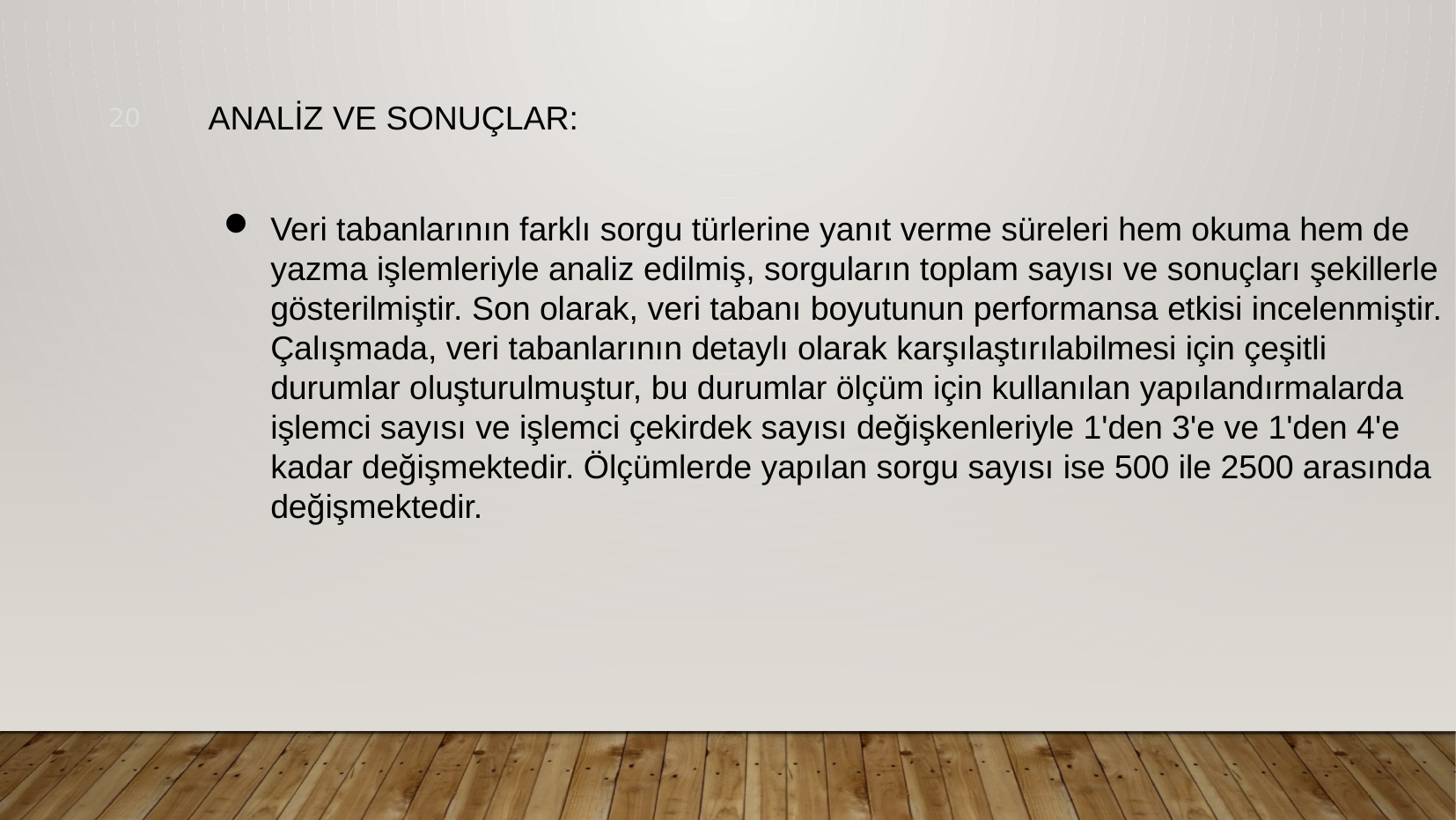

Analiz ve Sonuçlar:
20
Veri tabanlarının farklı sorgu türlerine yanıt verme süreleri hem okuma hem de yazma işlemleriyle analiz edilmiş, sorguların toplam sayısı ve sonuçları şekillerle gösterilmiştir. Son olarak, veri tabanı boyutunun performansa etkisi incelenmiştir. Çalışmada, veri tabanlarının detaylı olarak karşılaştırılabilmesi için çeşitli durumlar oluşturulmuştur, bu durumlar ölçüm için kullanılan yapılandırmalarda işlemci sayısı ve işlemci çekirdek sayısı değişkenleriyle 1'den 3'e ve 1'den 4'e kadar değişmektedir. Ölçümlerde yapılan sorgu sayısı ise 500 ile 2500 arasında değişmektedir.